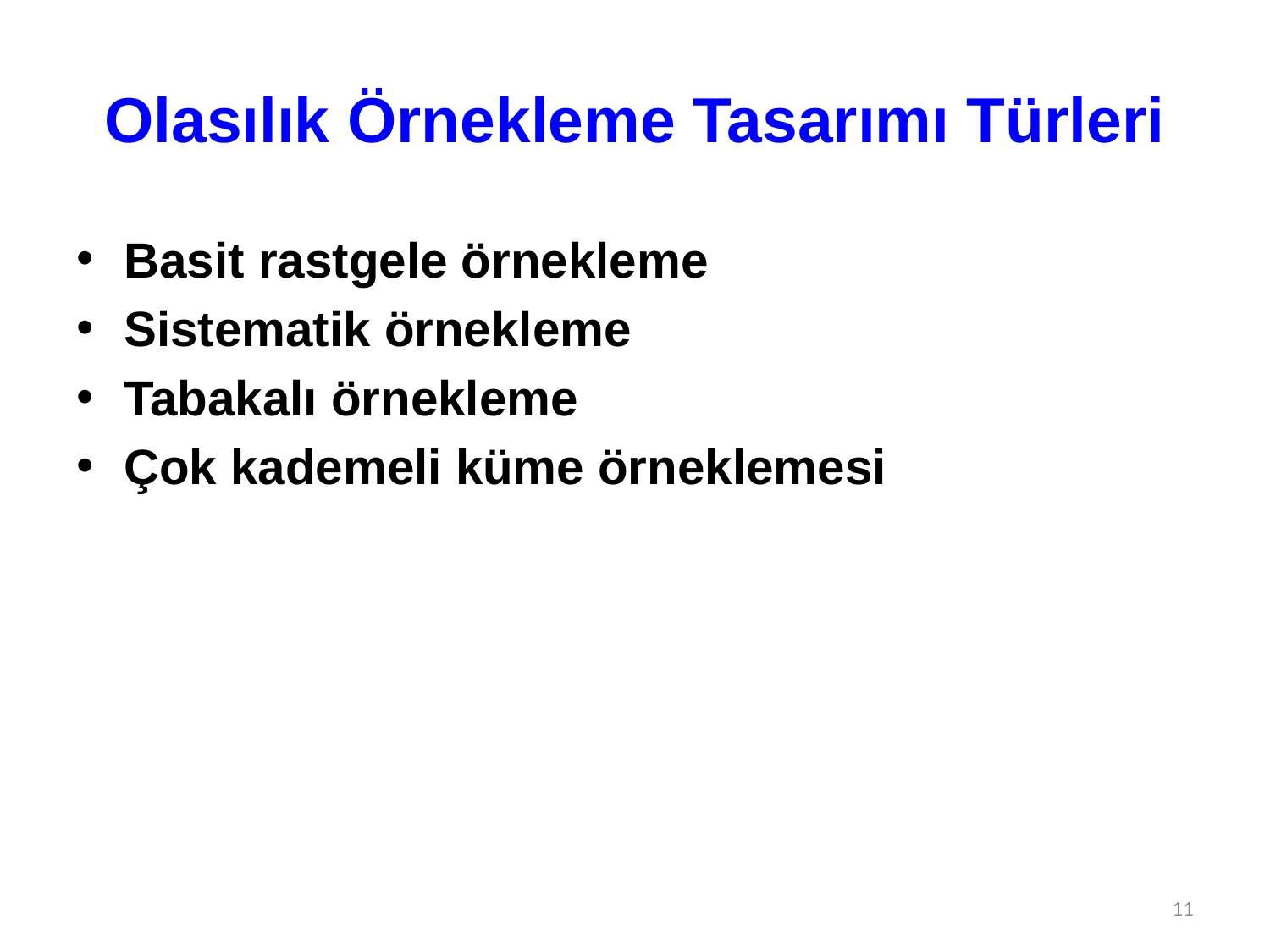

# Olasılık Örnekleme Tasarımı Türleri
Basit rastgele örnekleme
Sistematik örnekleme
Tabakalı örnekleme
Çok kademeli küme örneklemesi

11